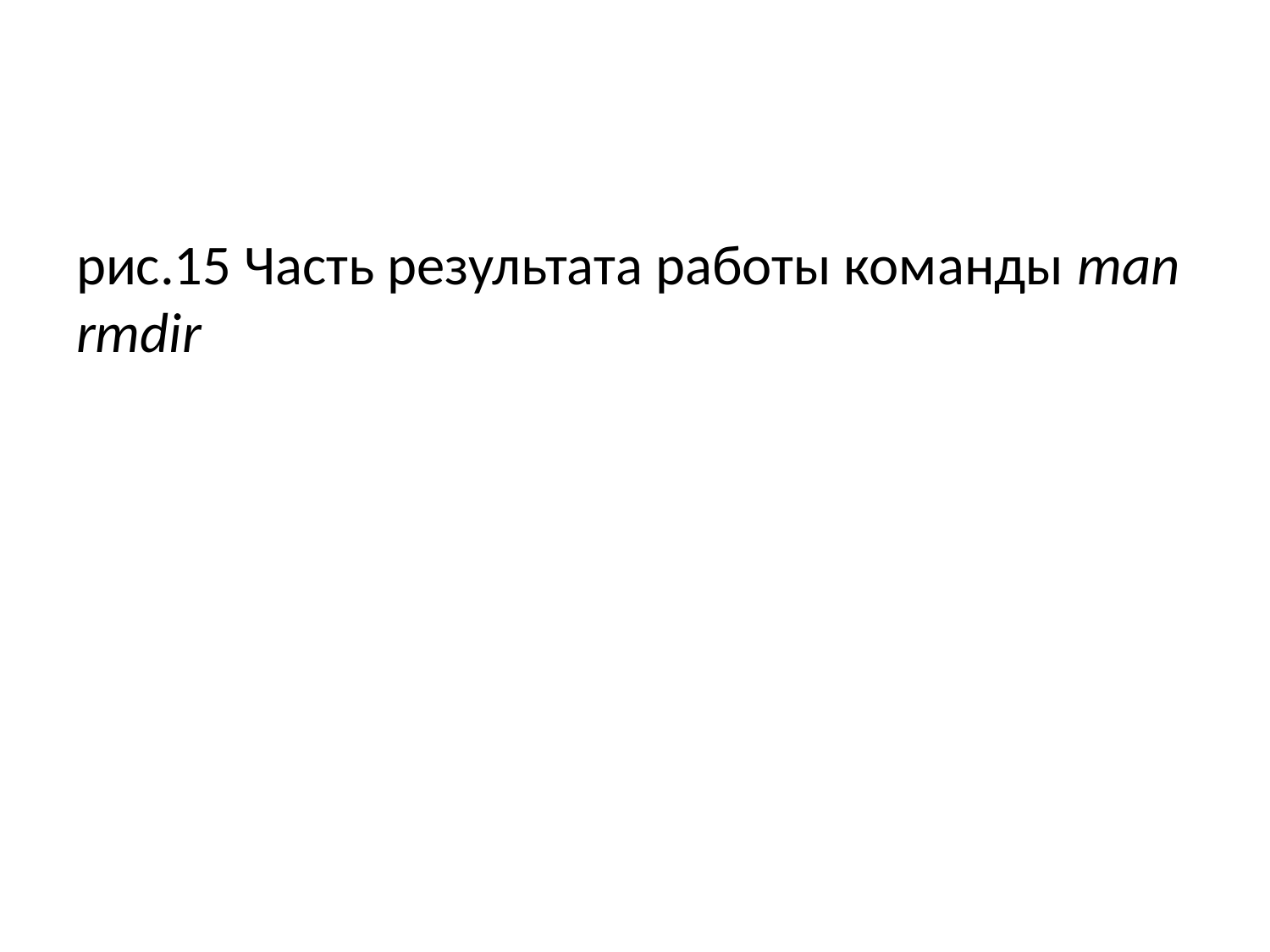

рис.15 Часть результата работы команды man rmdir